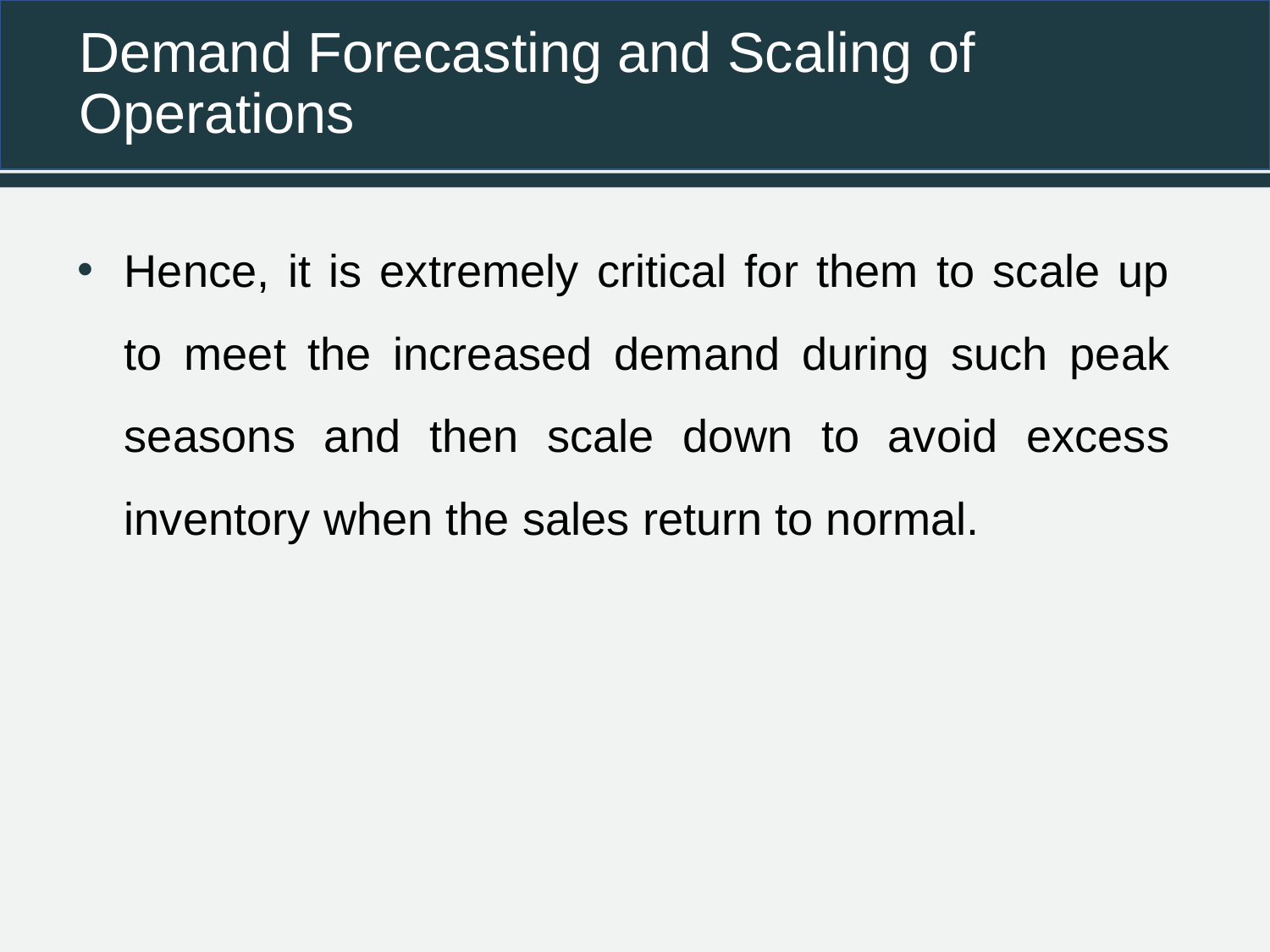

# Demand Forecasting and Scaling of Operations
Hence, it is extremely critical for them to scale up to meet the increased demand during such peak seasons and then scale down to avoid excess inventory when the sales return to normal.